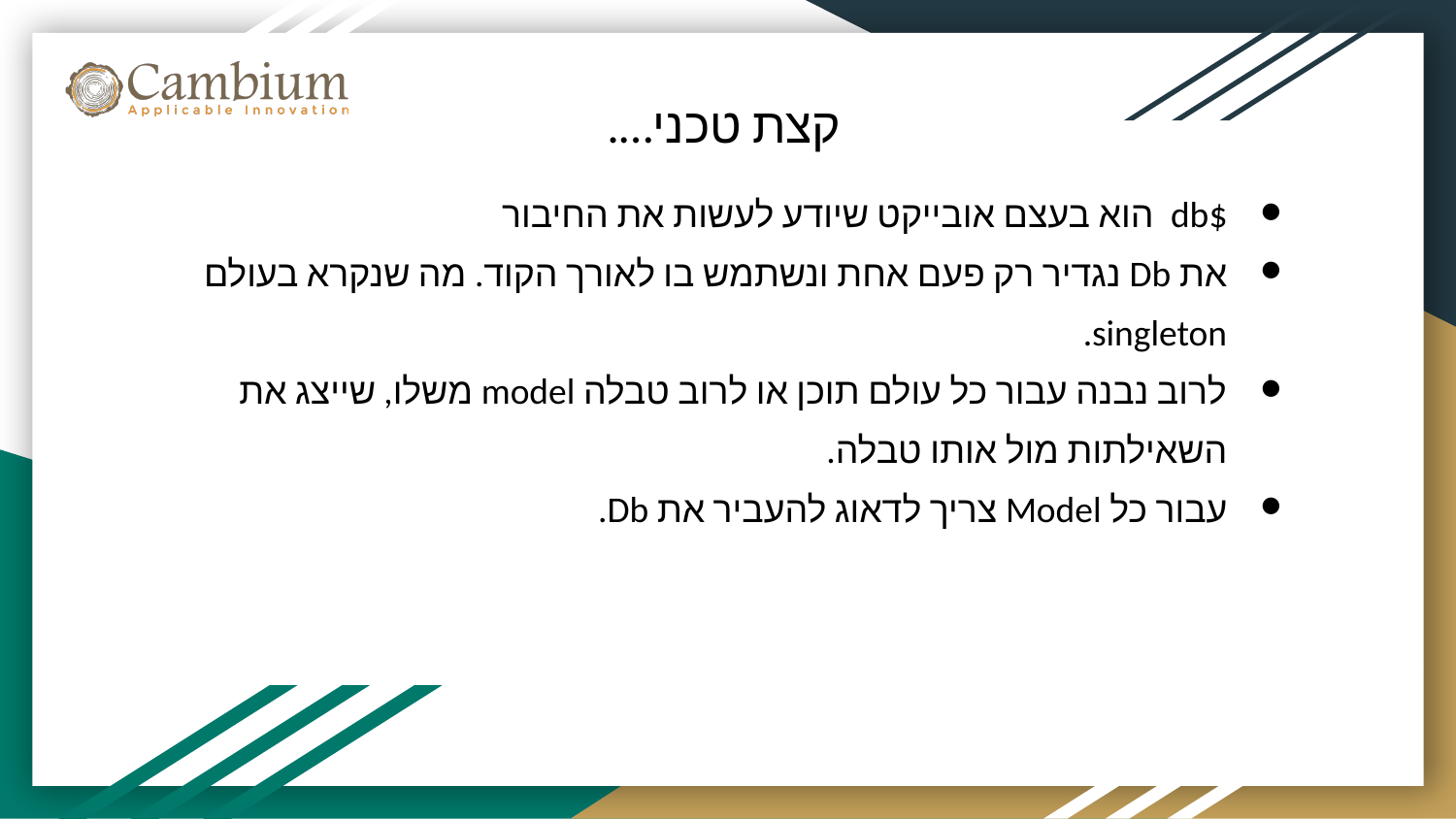

קצת טכני….
#
$db  הוא בעצם אובייקט שיודע לעשות את החיבור
את Db נגדיר רק פעם אחת ונשתמש בו לאורך הקוד. מה שנקרא בעולם singleton.
לרוב נבנה עבור כל עולם תוכן או לרוב טבלה model משלו, שייצג את השאילתות מול אותו טבלה.
עבור כל Model צריך לדאוג להעביר את Db.